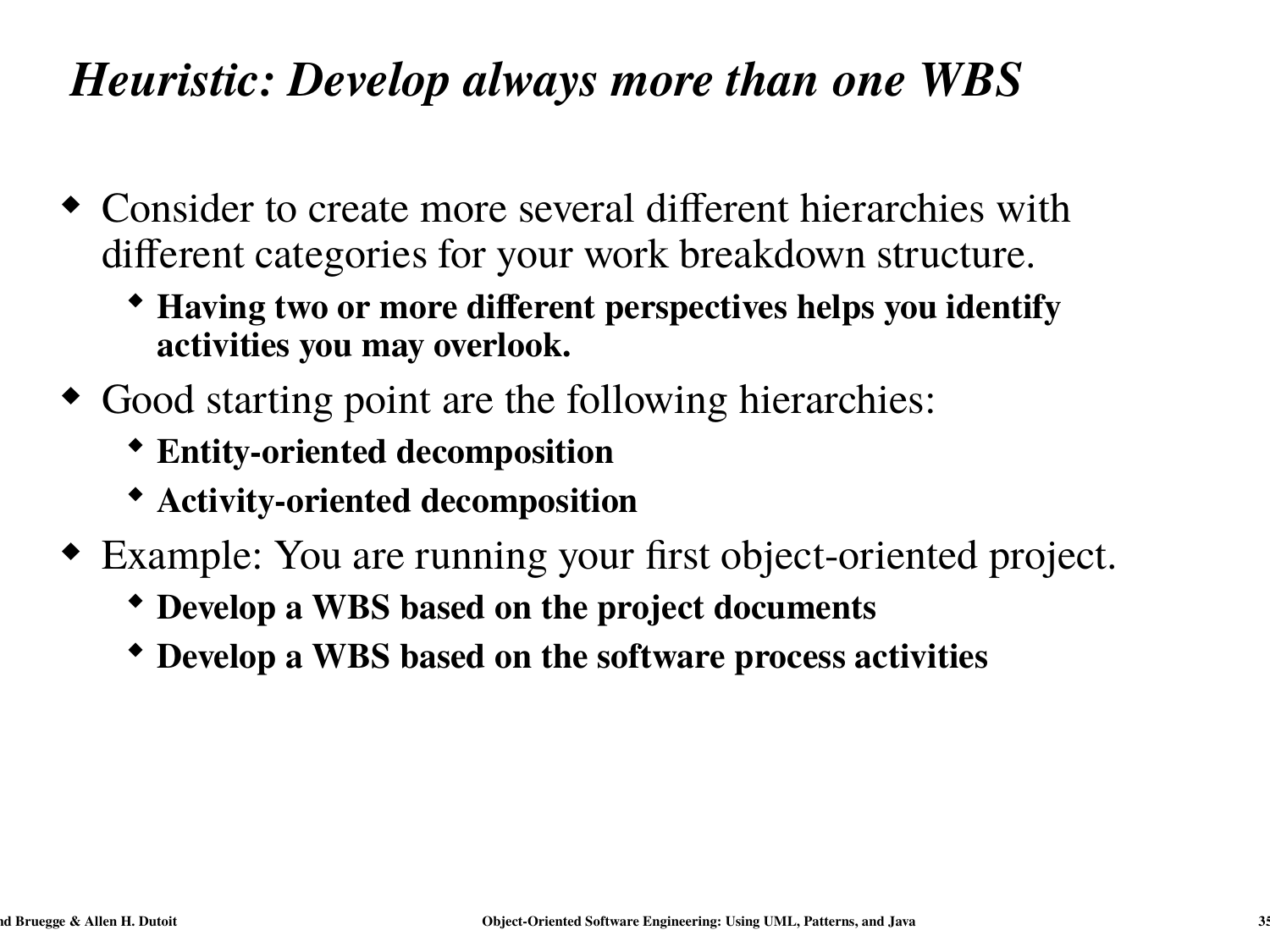

# Heuristic: Develop always more than one WBS
Consider to create more several different hierarchies with different categories for your work breakdown structure.
Having two or more different perspectives helps you identify activities you may overlook.
Good starting point are the following hierarchies:
Entity-oriented decomposition
Activity-oriented decomposition
Example: You are running your first object-oriented project.
Develop a WBS based on the project documents
Develop a WBS based on the software process activities